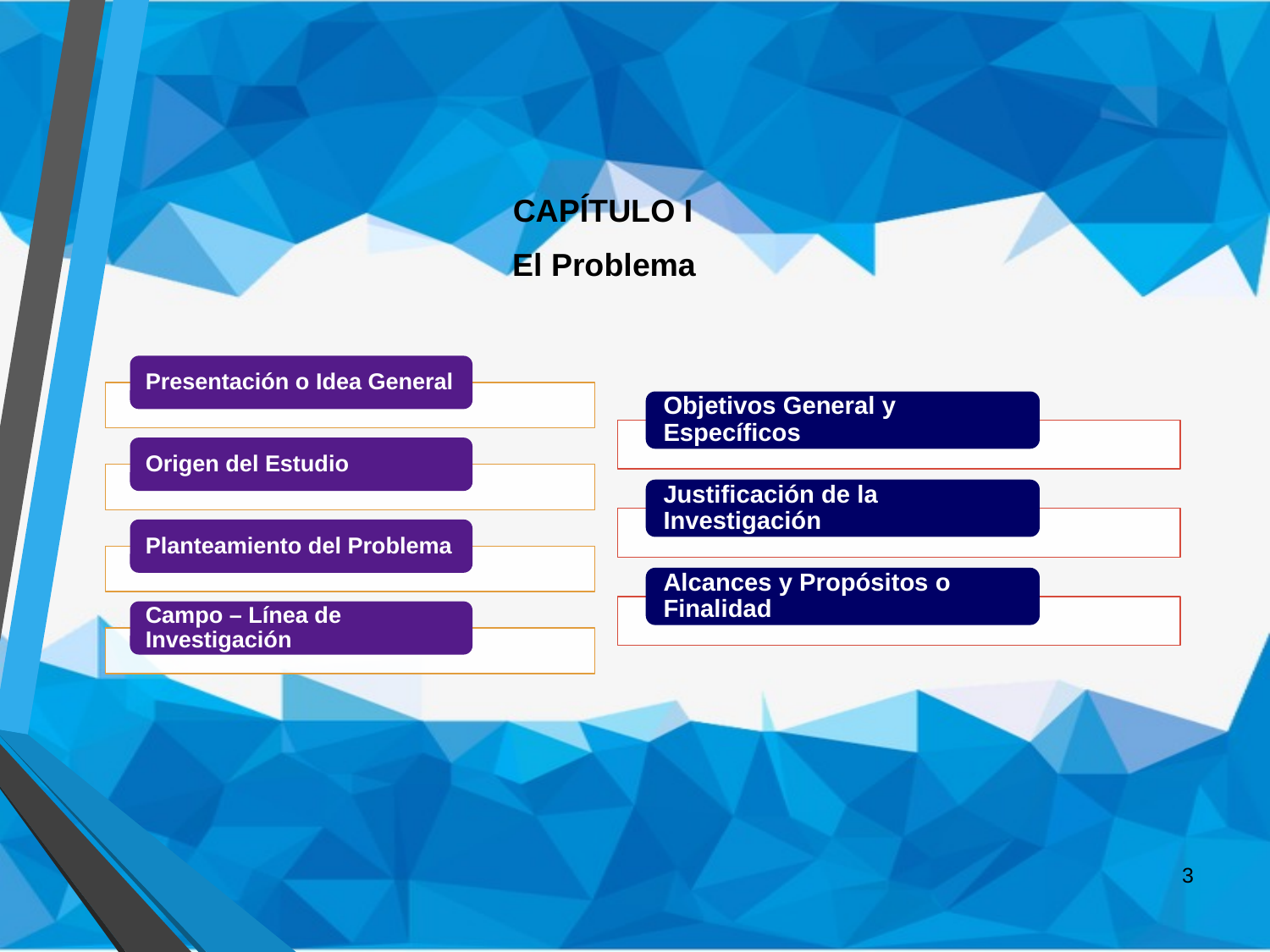

CAPÍTULO I
El Problema
Presentación o Idea General
Origen del Estudio
Planteamiento del Problema
Campo – Línea de Investigación
Objetivos General y Específicos
Justificación de la Investigación
Alcances y Propósitos o Finalidad
3